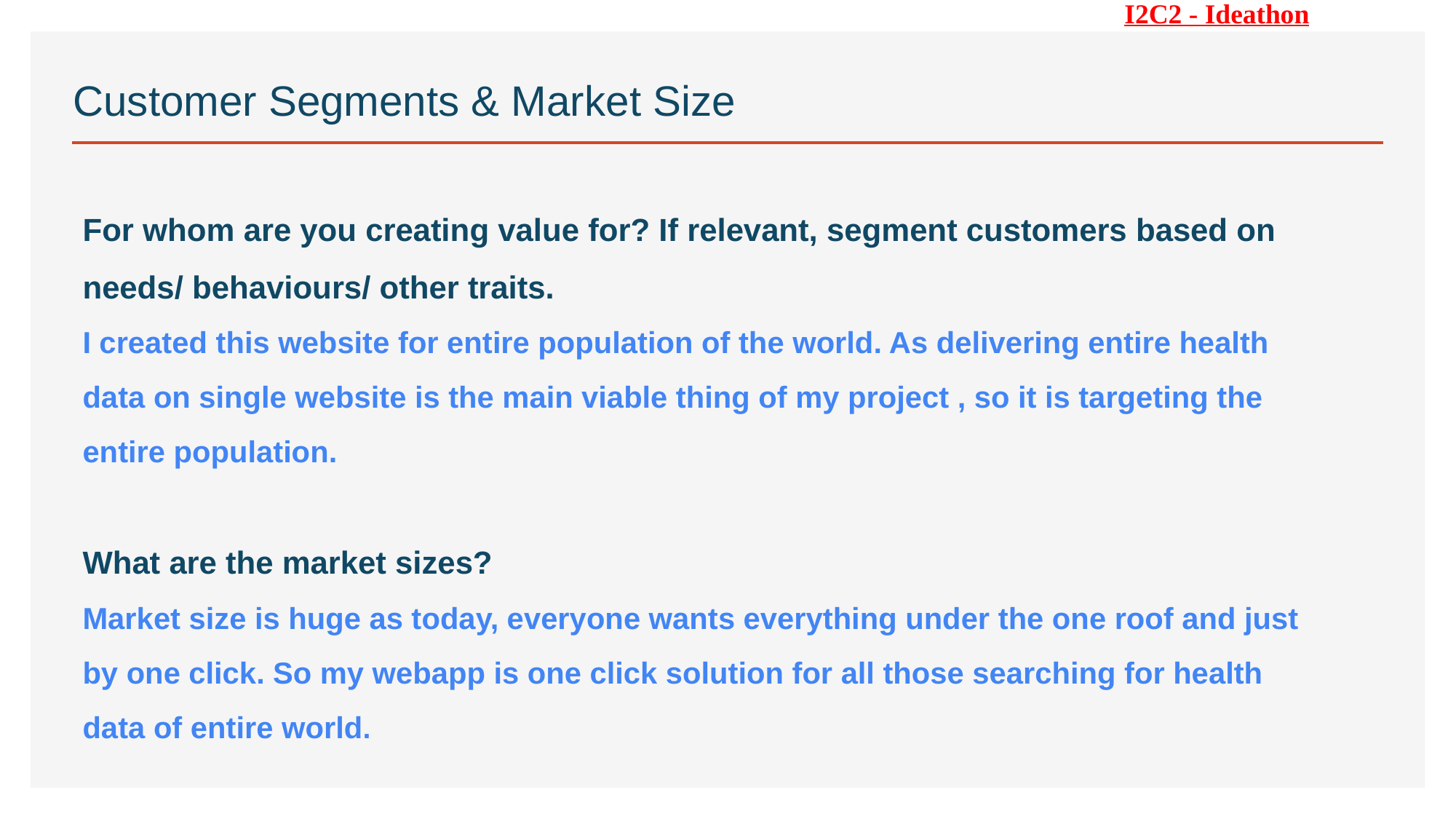

I2C2 - Ideathon
# Customer Segments & Market Size
For whom are you creating value for? If relevant, segment customers based on needs/ behaviours/ other traits.
I created this website for entire population of the world. As delivering entire health data on single website is the main viable thing of my project , so it is targeting the entire population.

What are the market sizes?
Market size is huge as today, everyone wants everything under the one roof and just by one click. So my webapp is one click solution for all those searching for health data of entire world.